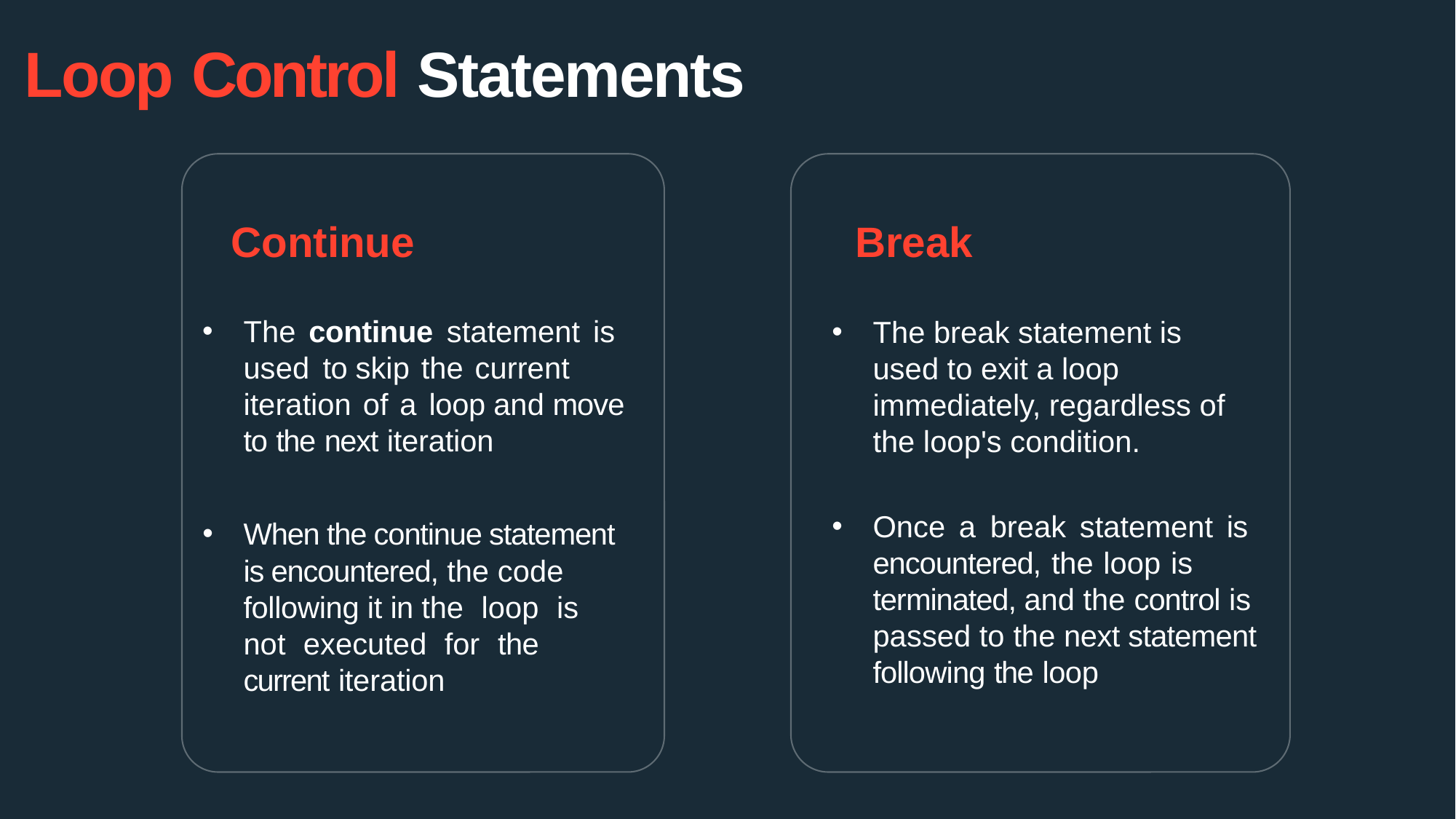

Loop Control Statements

Continue
Break
The continue statement is used to skip the current iteration of a loop and move to the next iteration
The break statement is used to exit a loop immediately, regardless of the loop's condition.
Once a break statement is encountered, the loop is terminated, and the control is passed to the next statement following the loop
When the continue statement is encountered, the code following it in the  loop  is  not  executed  for  the current iteration